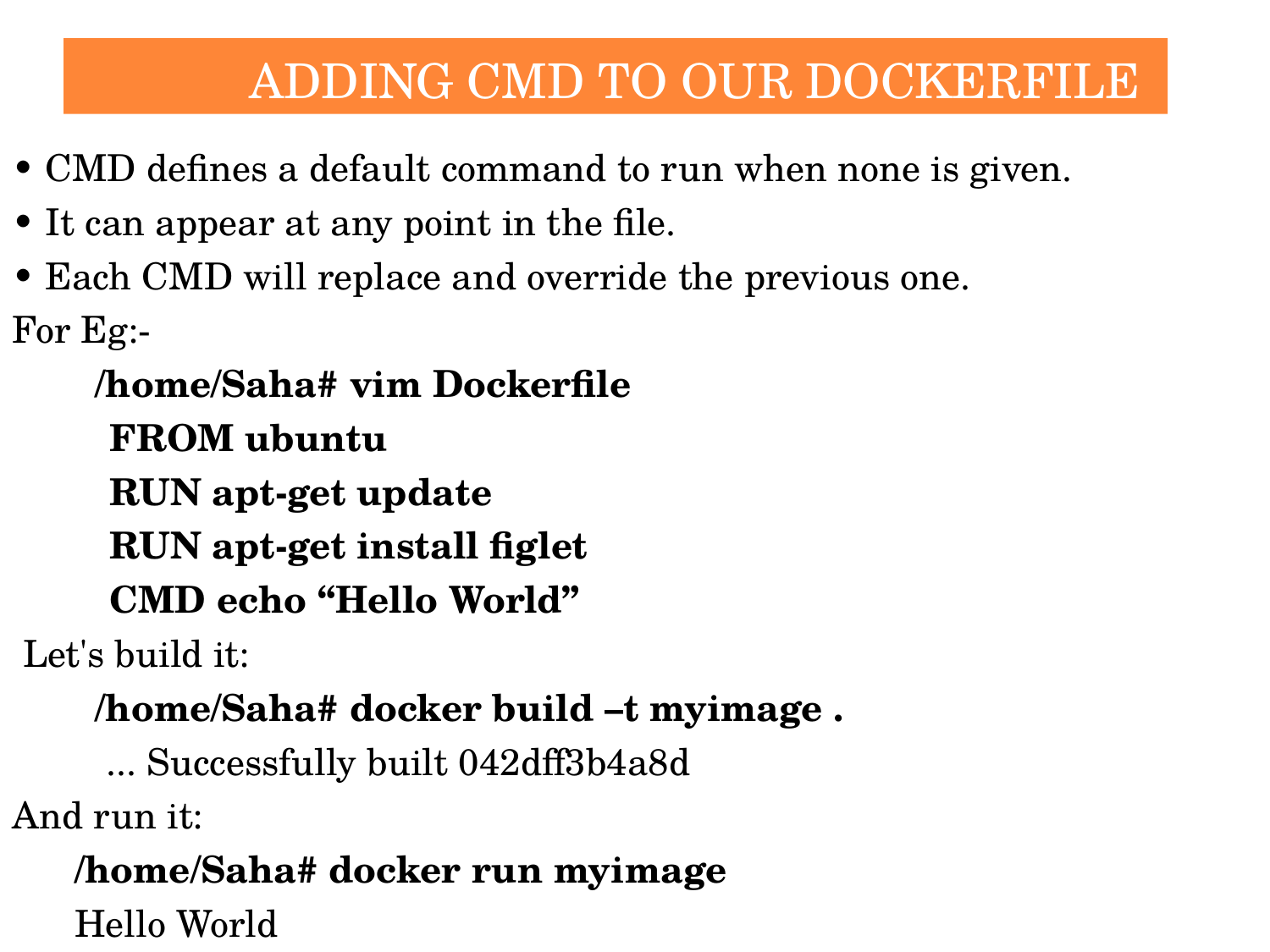

"
# Adding CMD to our Dockerfile
• CMD defines a default command to run when none is given.
• It can appear at any point in the file.
• Each CMD will replace and override the previous one.
For Eg:-
        /home/Saha# vim Dockerfile
         FROM ubuntu
         RUN apt-get update
         RUN apt-get install figlet
         CMD echo “Hello World”
 Let's build it:
        /home/Saha# docker build –t myimage .
         ... Successfully built 042dff3b4a8d
And run it:
      /home/Saha# docker run myimage
      Hello World